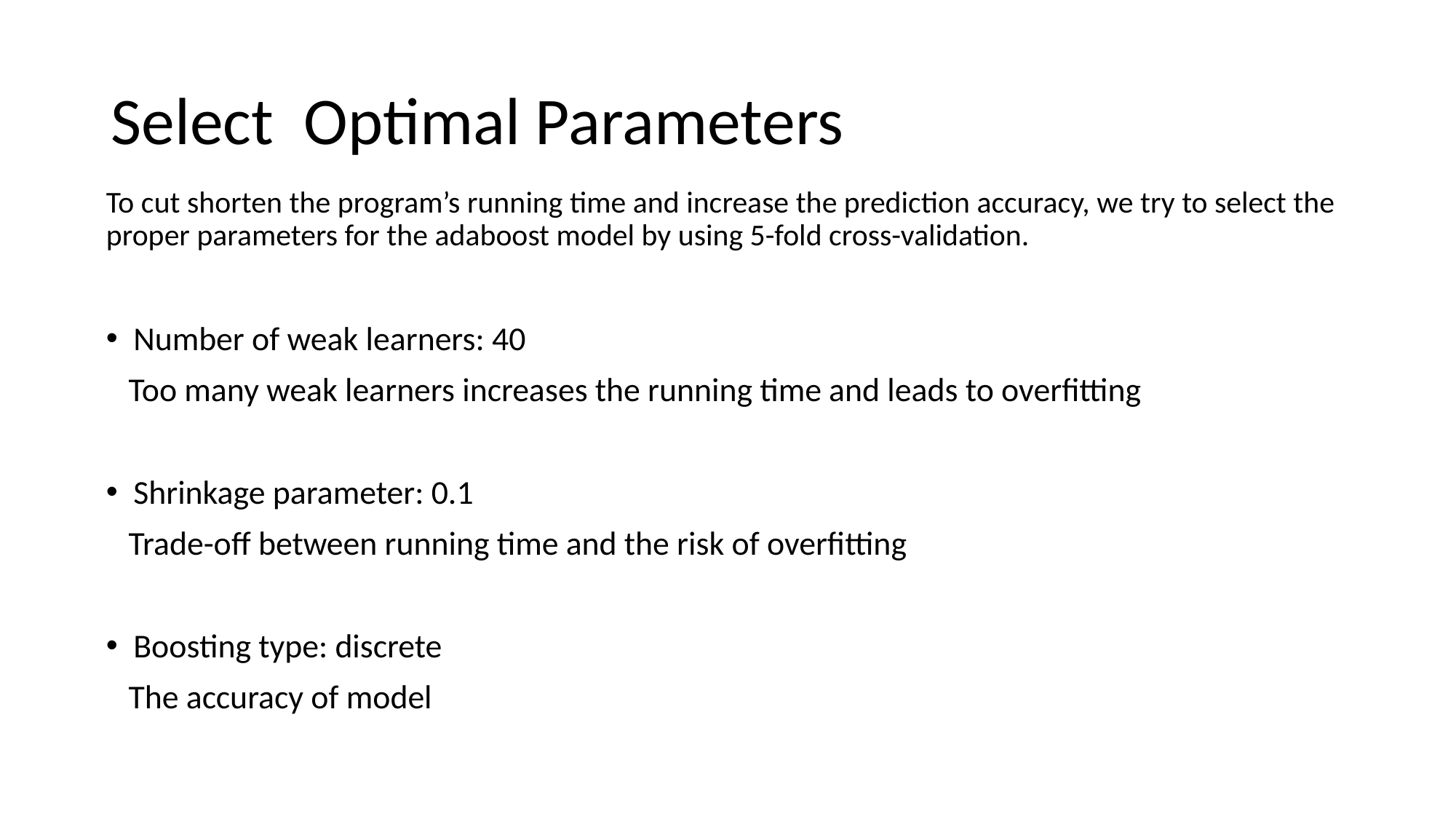

# Select  Optimal Parameters
To cut shorten the program’s running time and increase the prediction accuracy, we try to select the proper parameters for the adaboost model by using 5-fold cross-validation.

Number of weak learners: 40
   Too many weak learners increases the running time and leads to overfitting

Shrinkage parameter: 0.1
   Trade-off between running time and the risk of overfitting

Boosting type: discrete
   The accuracy of model